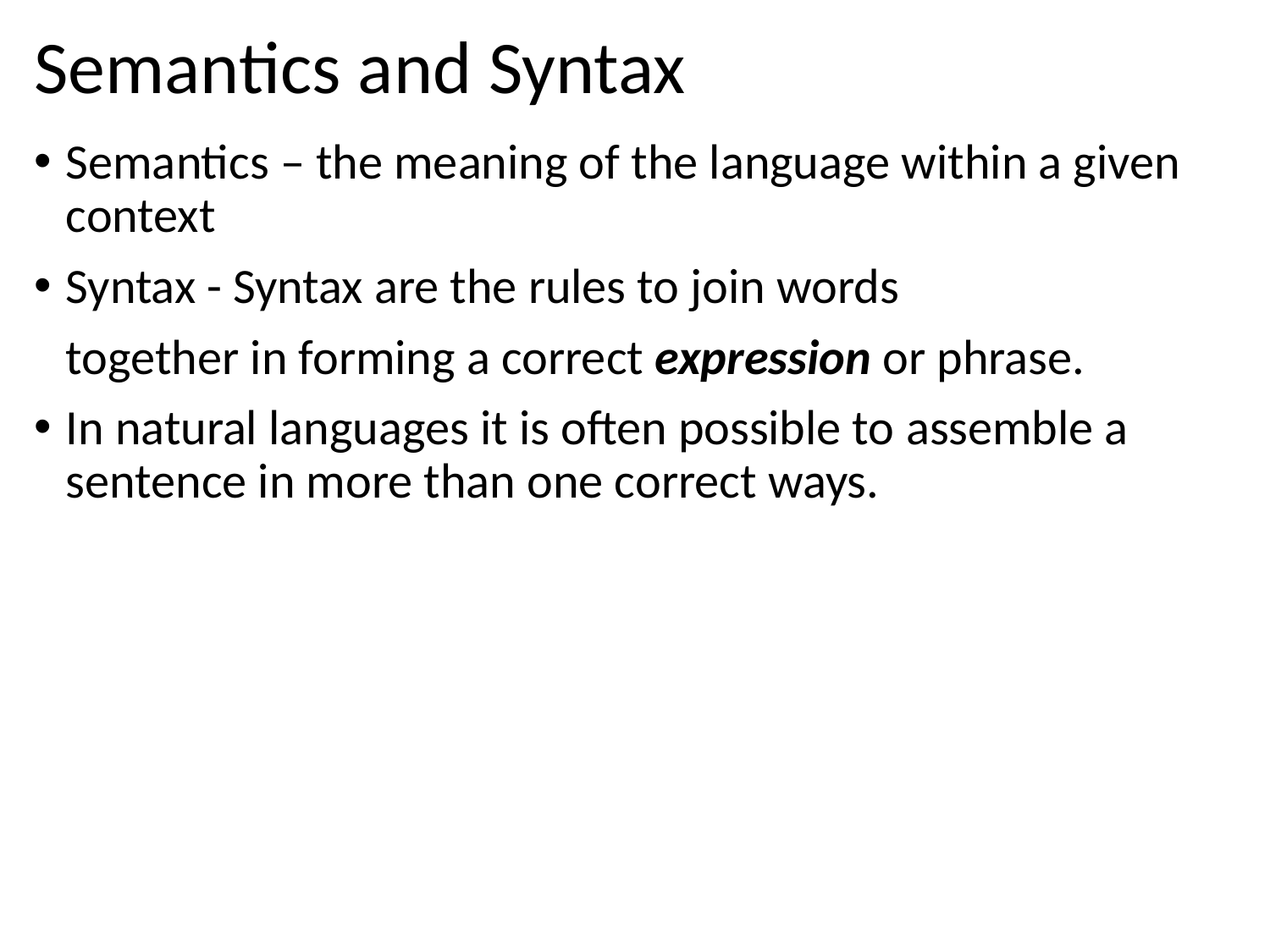

# Semantics and Syntax
Semantics – the meaning of the language within a given context
Syntax - Syntax are the rules to join words
	together in forming a correct expression or phrase.
In natural languages it is often possible to assemble a sentence in more than one correct ways.